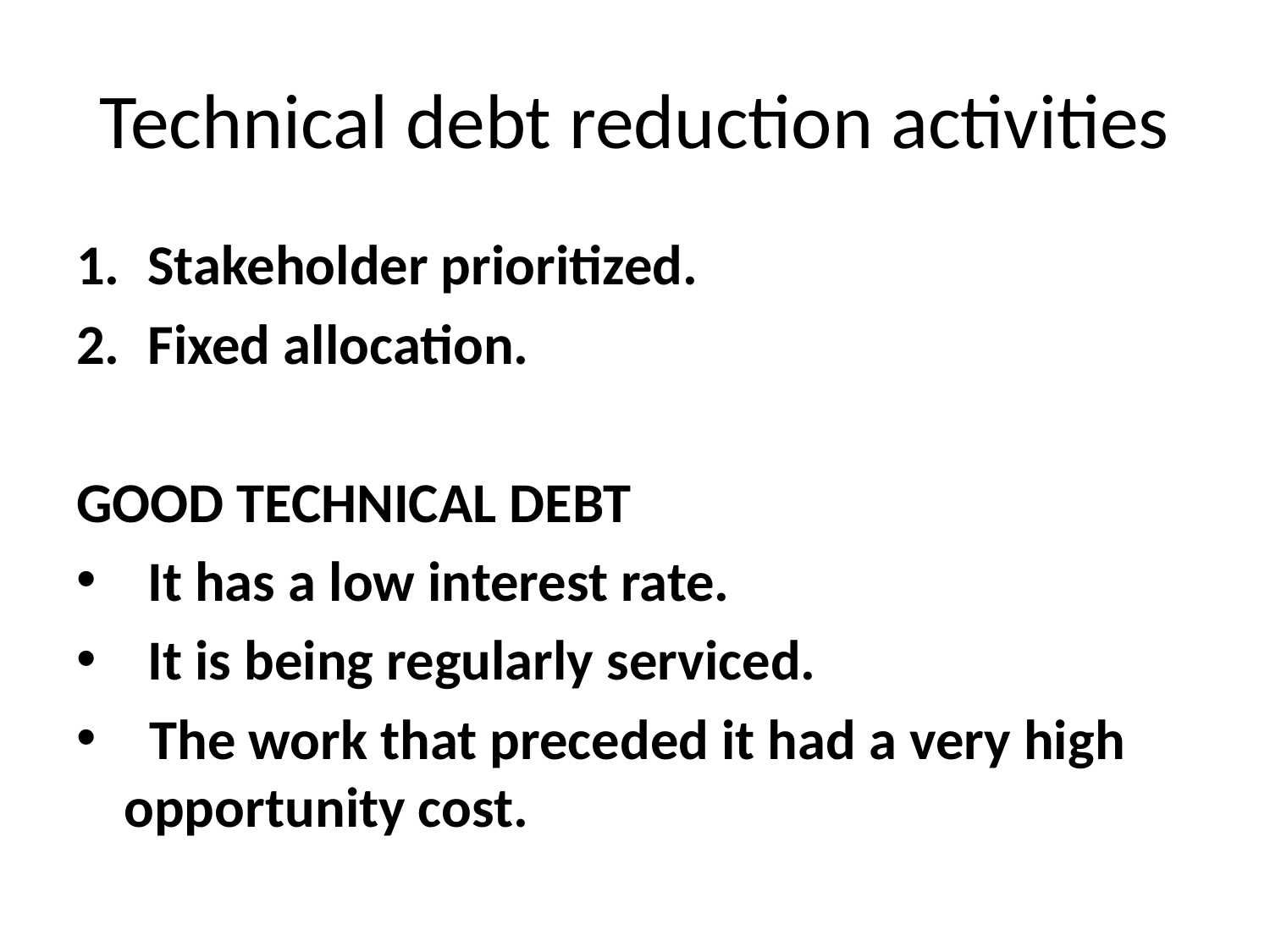

# Technical debt reduction activities
Stakeholder prioritized.
Fixed allocation.

GOOD TECHNICAL DEBT
It has a low interest rate.
It is being regularly serviced.
  The work that preceded it had a very high      opportunity cost.